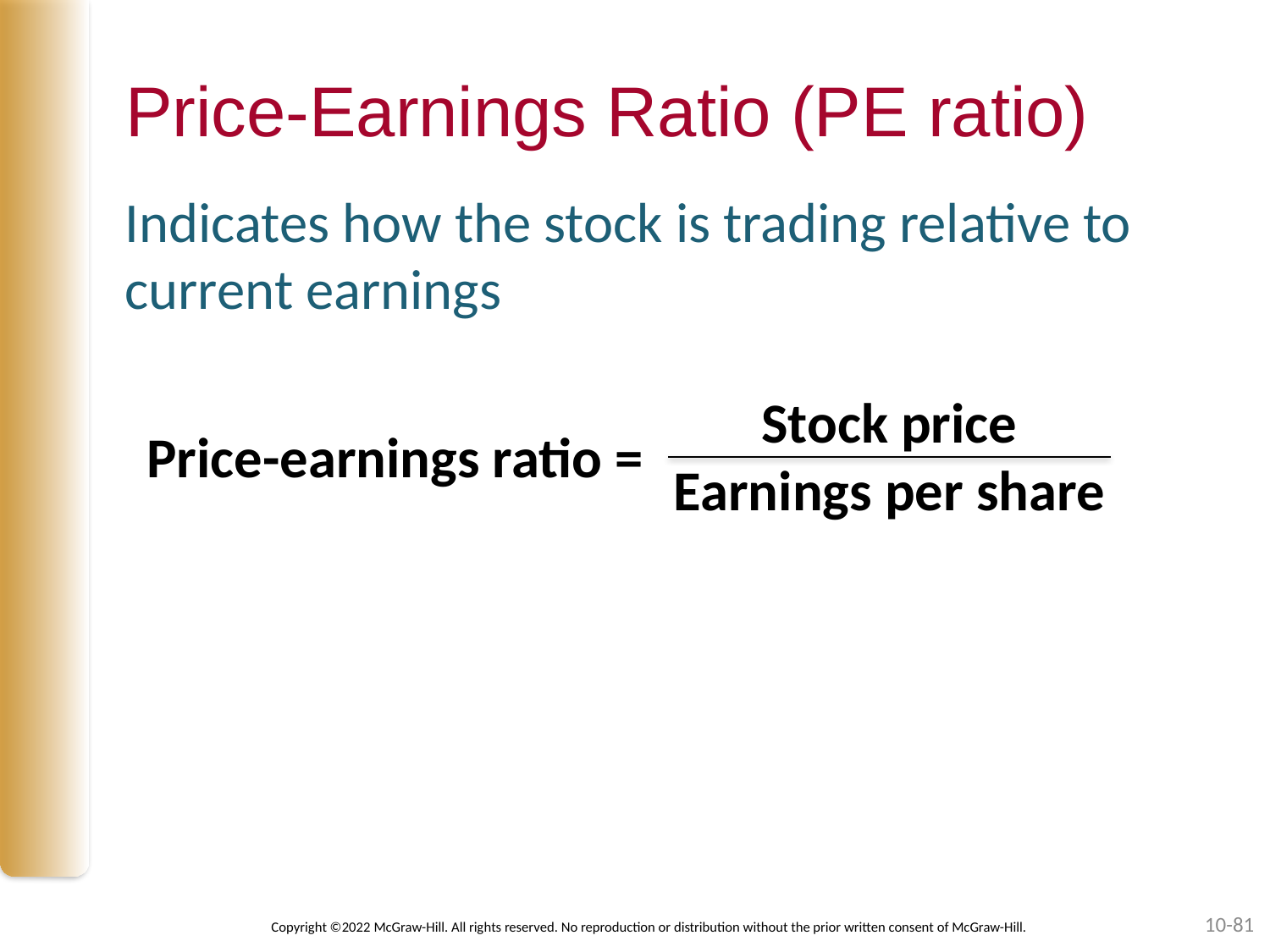

# Price-Earnings Ratio (PE ratio)
Indicates how the stock is trading relative to current earnings
Stock price
Earnings per share
Price-earnings ratio =
10-81
Copyright ©2022 McGraw-Hill. All rights reserved. No reproduction or distribution without the prior written consent of McGraw-Hill.